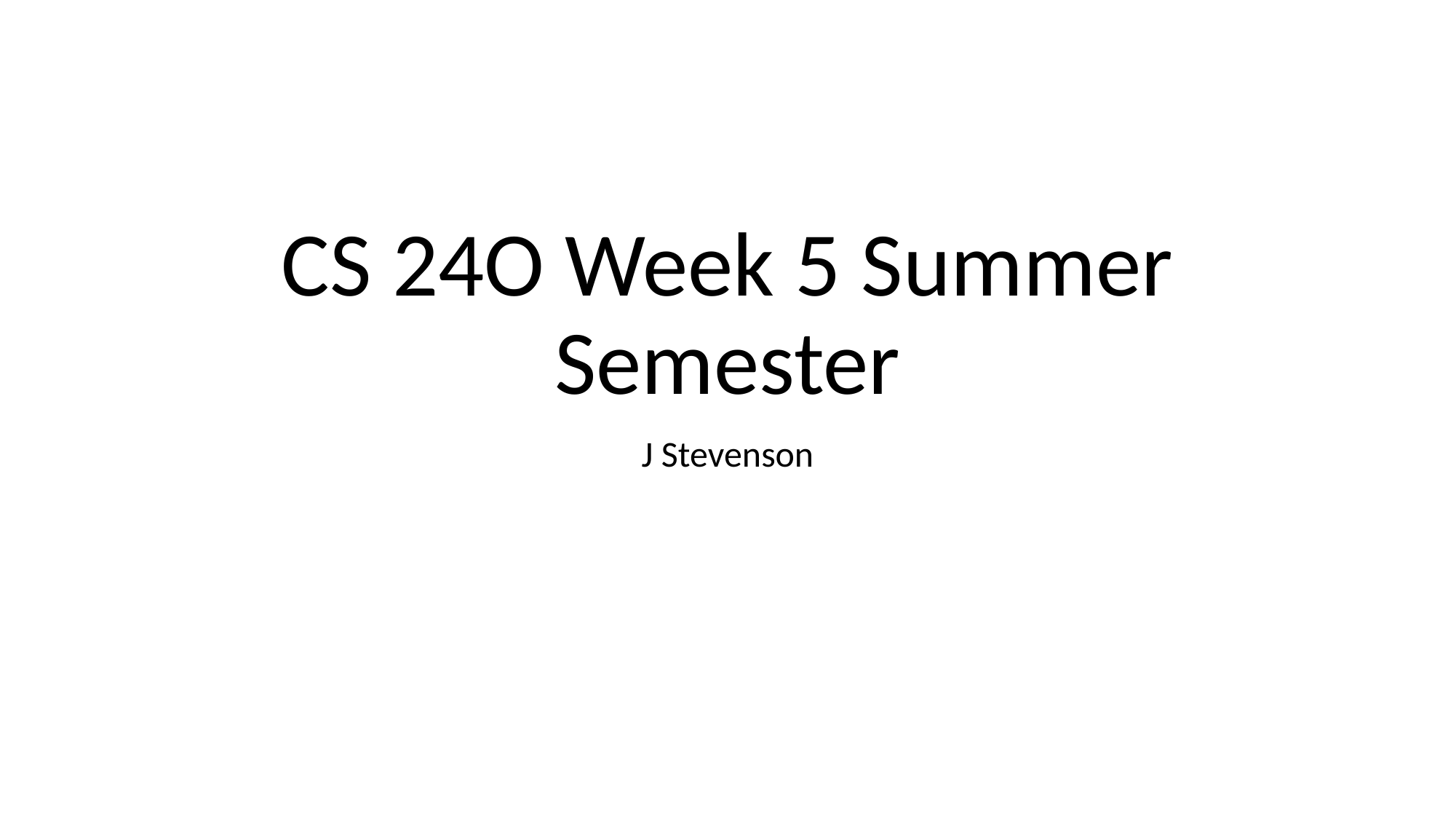

# CS 24O Week 5 Summer Semester
J Stevenson